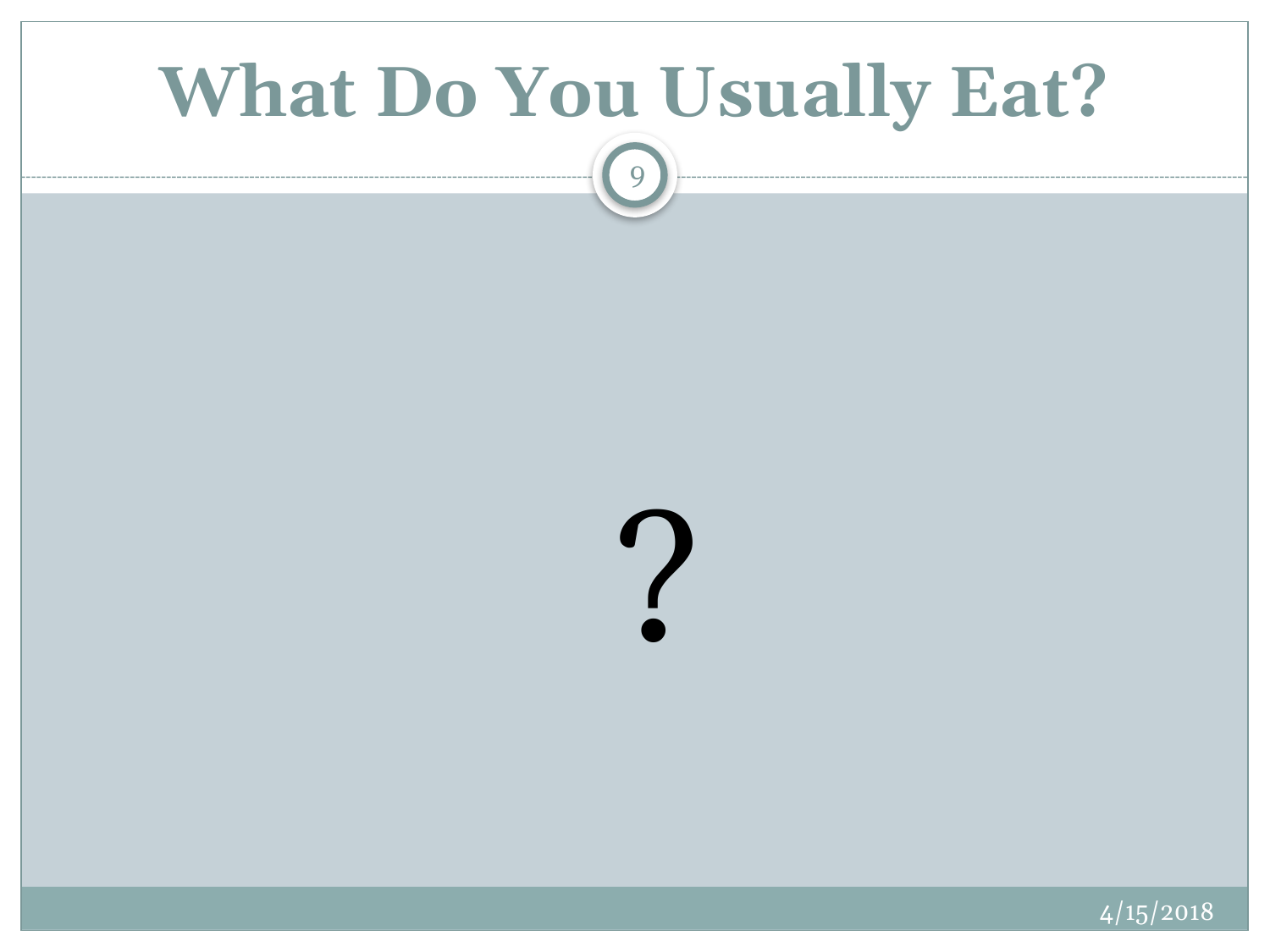

# What Do You Usually Eat?
9

      ?
4/15/2018